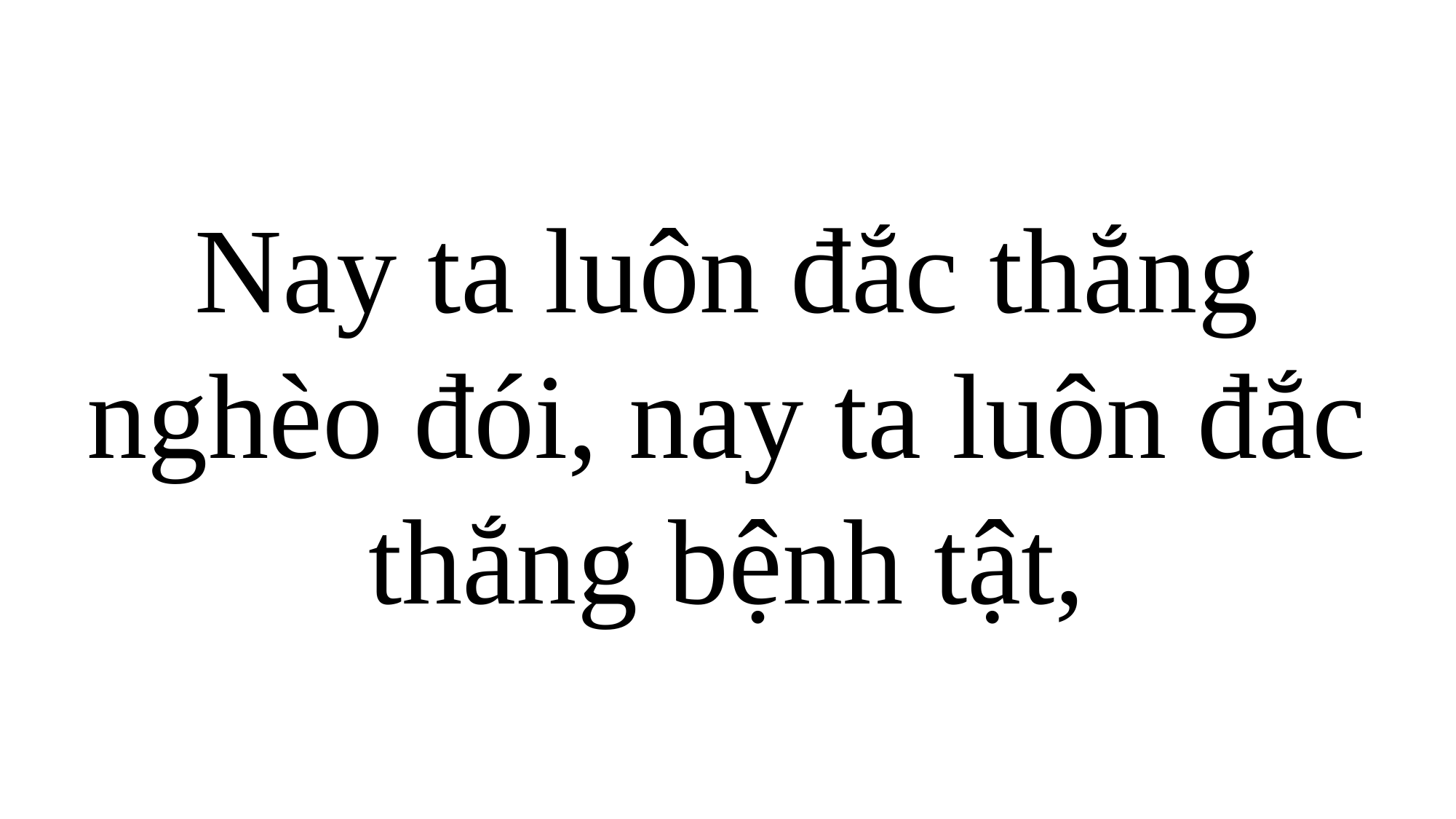

Nay ta luôn đắc thắng nghèo đói, nay ta luôn đắc thắng bệnh tật,